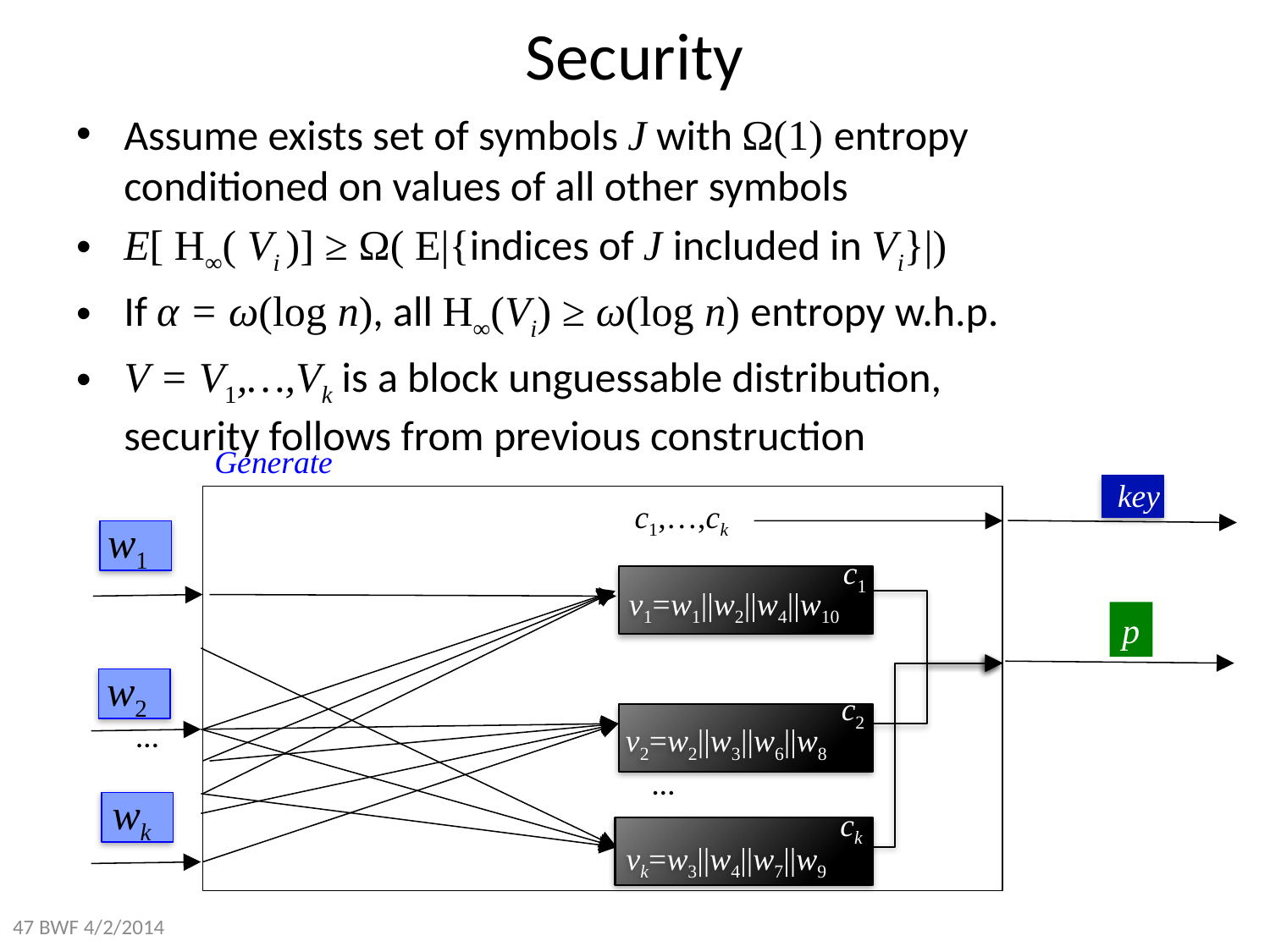

# Security
Assume exists set of symbols J with Ω(1) entropy
conditioned on values of all other symbols
E[ H∞( Vi )] ≥ Ω( E|{indices of J included in Vi}|)
If α = ω(log n), all H∞(Vi) ≥ ω(log n) entropy w.h.p.
V = V1,…,Vk is a block unguessable distribution,
security follows from previous construction
Generate

key

c1,…,ck
w01
w1

c1

v1=w1||w2||w4||w10
p
w2

c2

v2=w2||w3||w6||w8
…
…
wk

ck

vk=w3||w4||w7||w9
47 BWF 4/2/2014